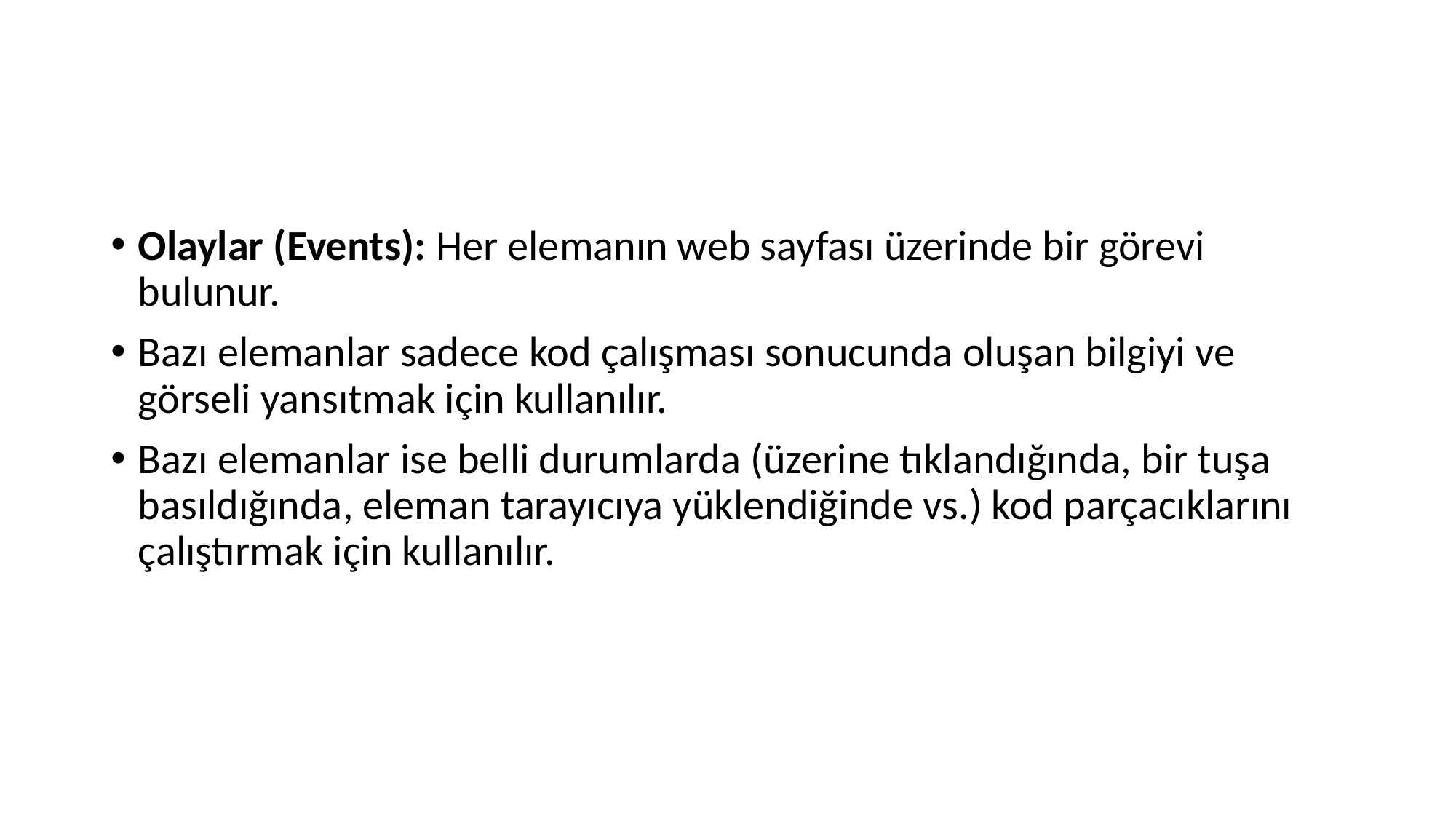

#
Olaylar (Events): Her elemanın web sayfası üzerinde bir görevi bulunur.
Bazı elemanlar sadece kod çalışması sonucunda oluşan bilgiyi ve görseli yansıtmak için kullanılır.
Bazı elemanlar ise belli durumlarda (üzerine tıklandığında, bir tuşa basıldığında, eleman tarayıcıya yüklendiğinde vs.) kod parçacıklarını çalıştırmak için kullanılır.